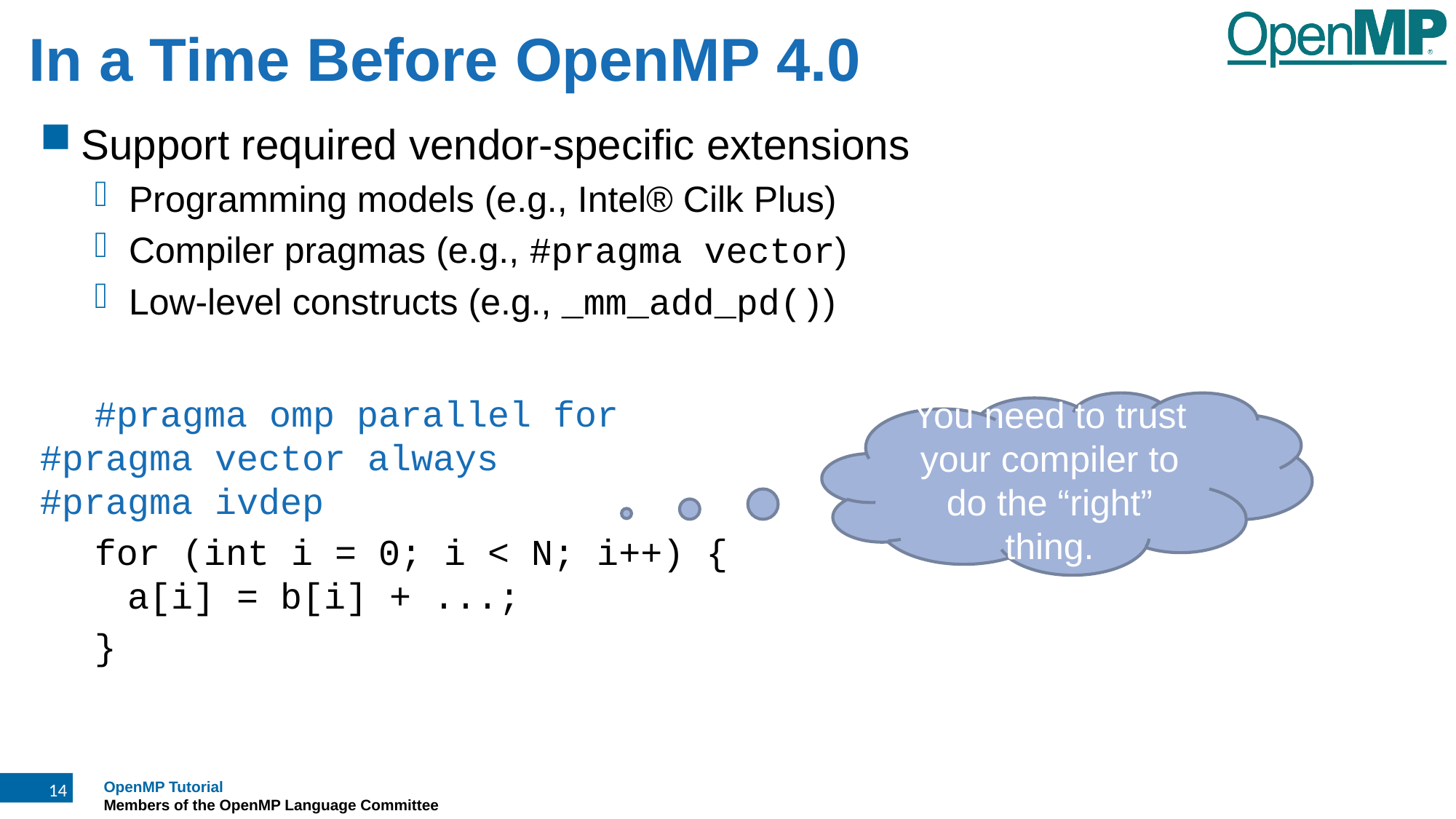

In a Time Before OpenMP 4.0
Support required vendor-specific extensions
Programming models (e.g., Intel® Cilk Plus)
Compiler pragmas (e.g., #pragma vector)
Low-level constructs (e.g., _mm_add_pd())

#pragma omp parallel for
#pragma vector always
#pragma ivdep
for (int i = 0; i < N; i++) {
    a[i] = b[i] + ...;
}
You need to trust your compiler to do the “right” thing.

14